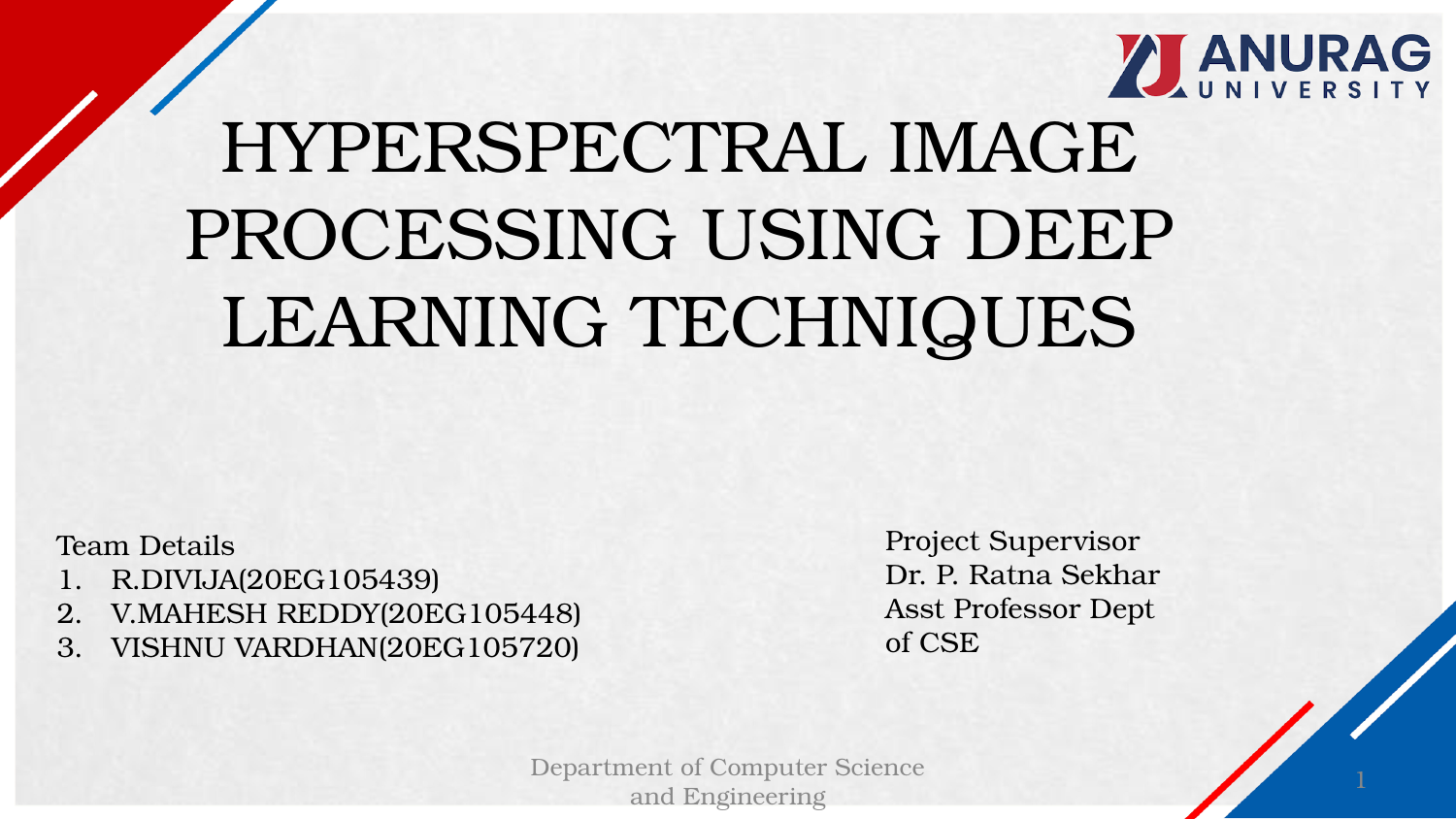

# HYPERSPECTRAL IMAGE PROCESSING USING DEEP LEARNING TECHNIQUES

Project Supervisor
Dr. P. Ratna Sekhar
Asst Professor Dept of CSE
Team Details
R.DIVIJA(20EG105439)
V.MAHESH REDDY(20EG105448)
VISHNU VARDHAN(20EG105720)

Department of Computer Science and Engineering
1